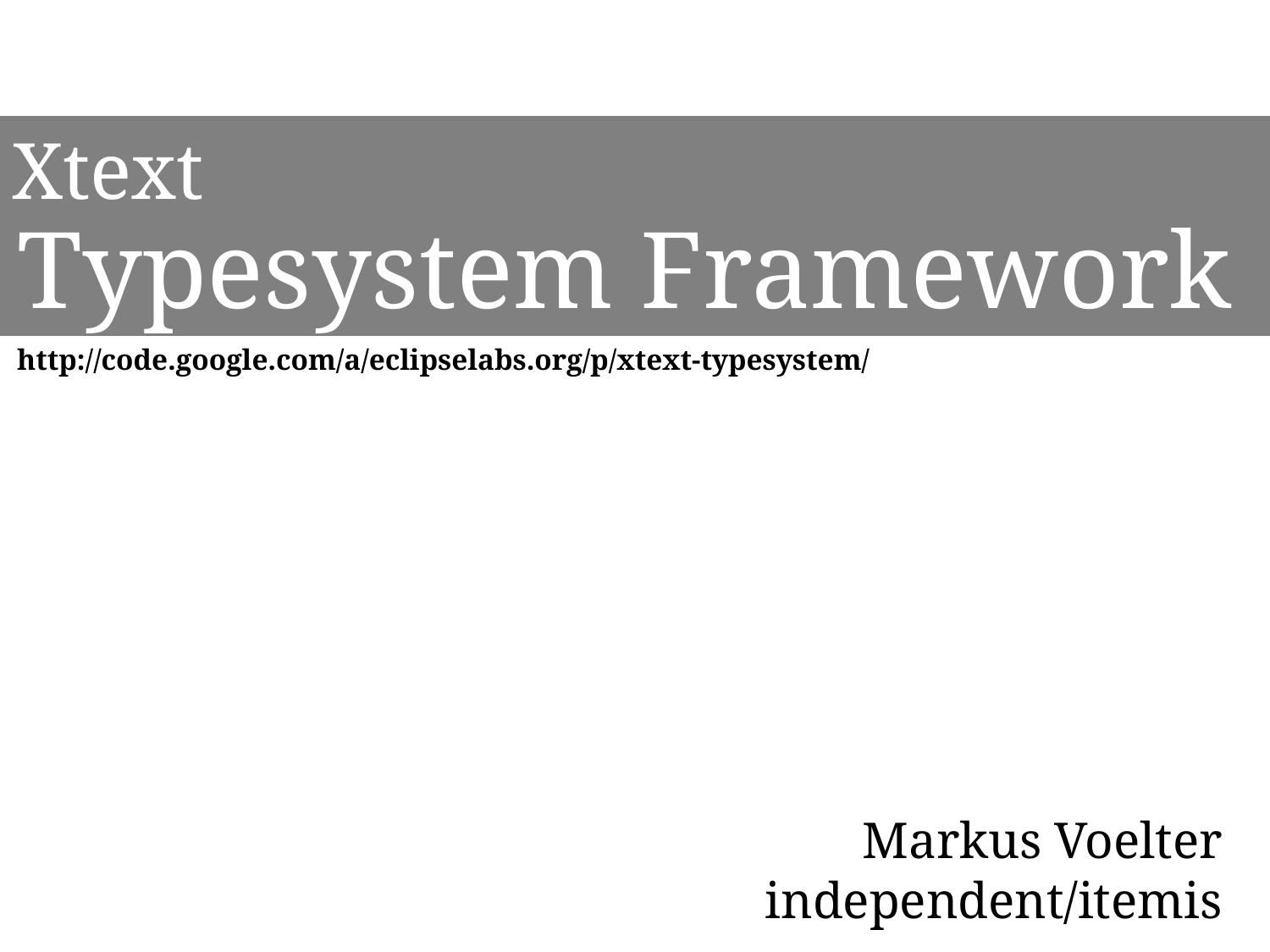

Xtext

Typesystem Framework
http://code.google.com/a/eclipselabs.org/p/xtext-typesystem/
Markus Voelter
independent/itemis